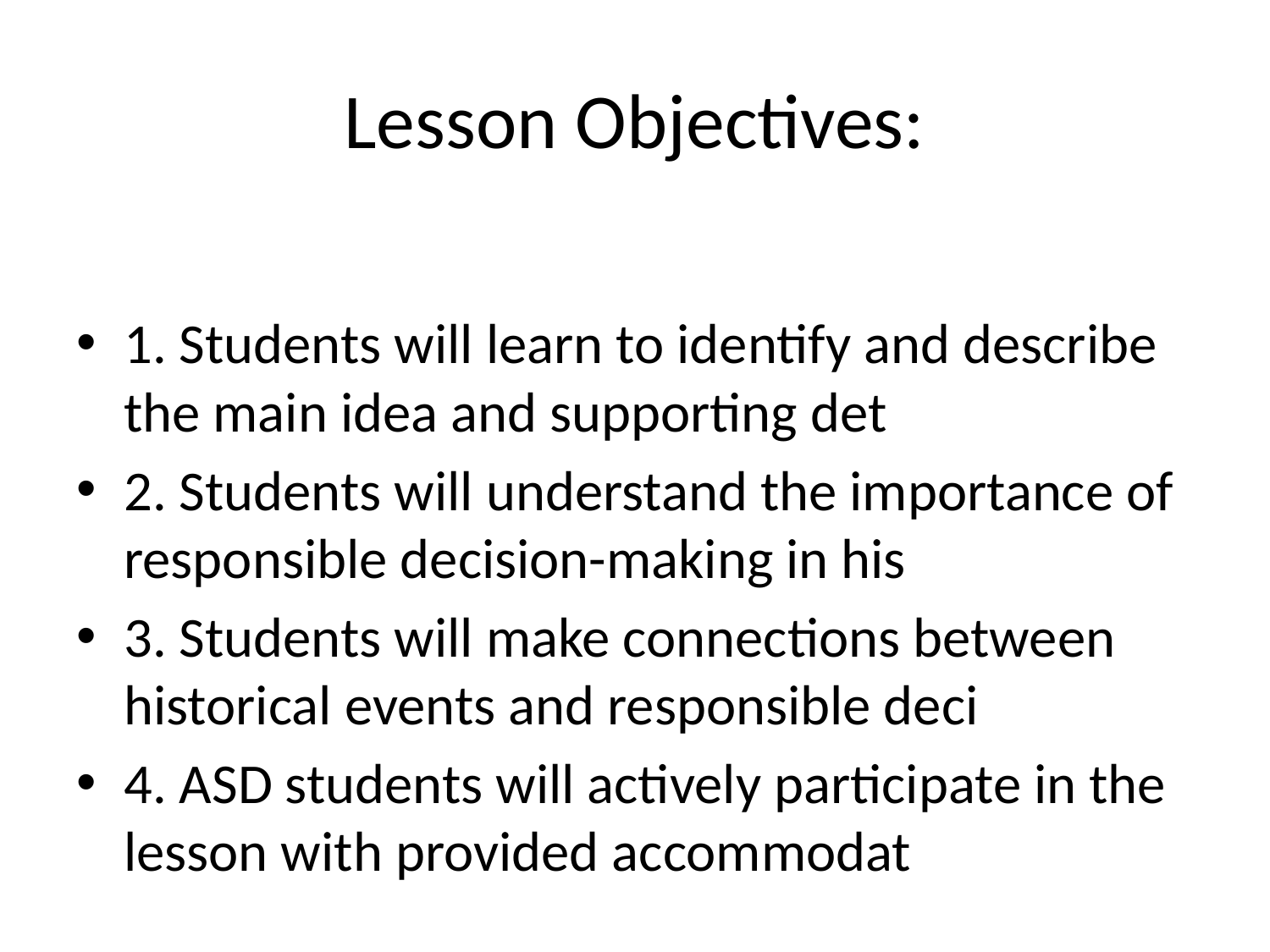

# Lesson Objectives:

1. Students will learn to identify and describe the main idea and supporting det
2. Students will understand the importance of responsible decision-making in his
3. Students will make connections between historical events and responsible deci
4. ASD students will actively participate in the lesson with provided accommodat